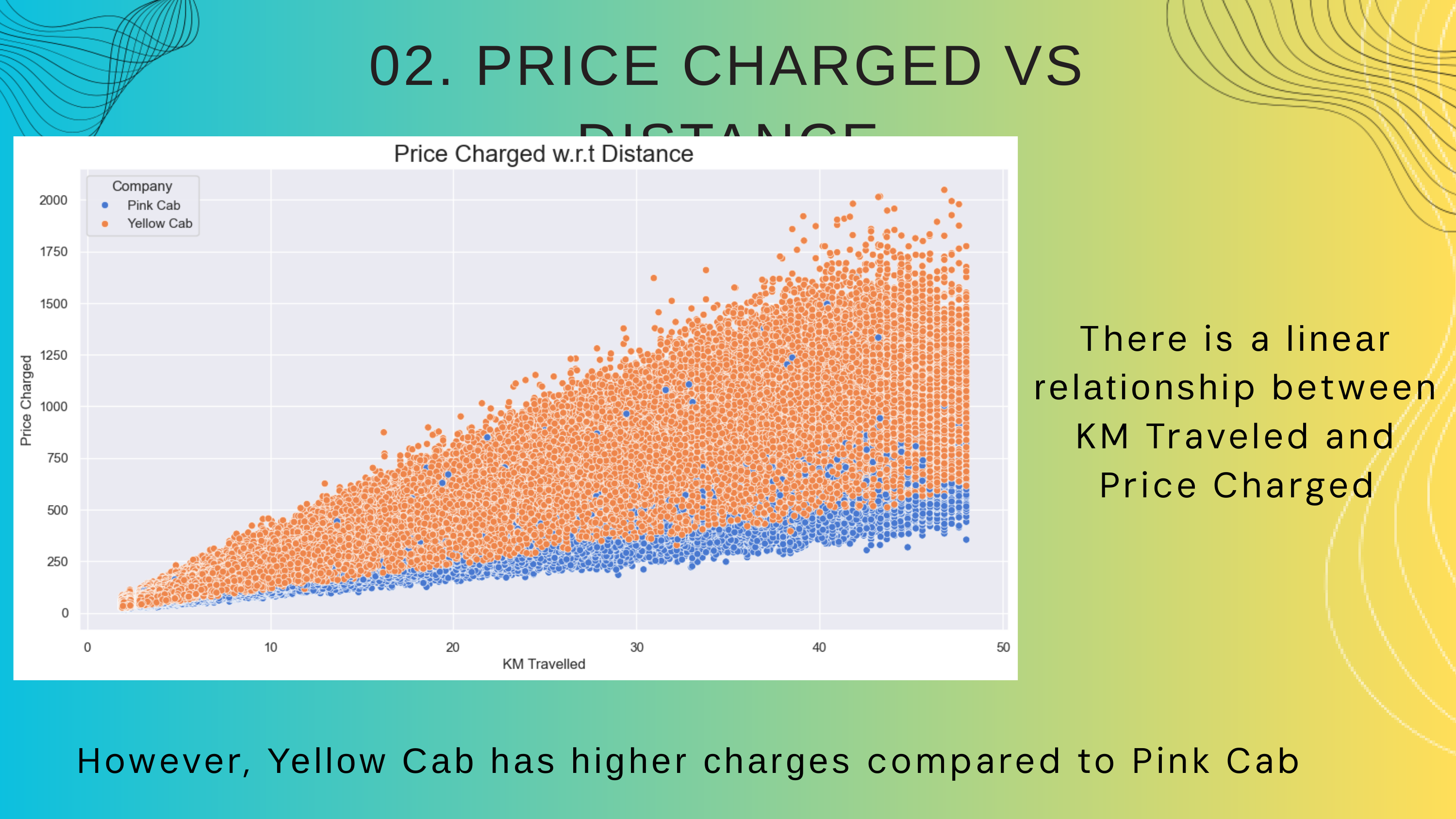

02. PRICE CHARGED VS DISTANCE

There is a linear relationship between KM Traveled and Price Charged
However, Yellow Cab has higher charges compared to Pink Cab